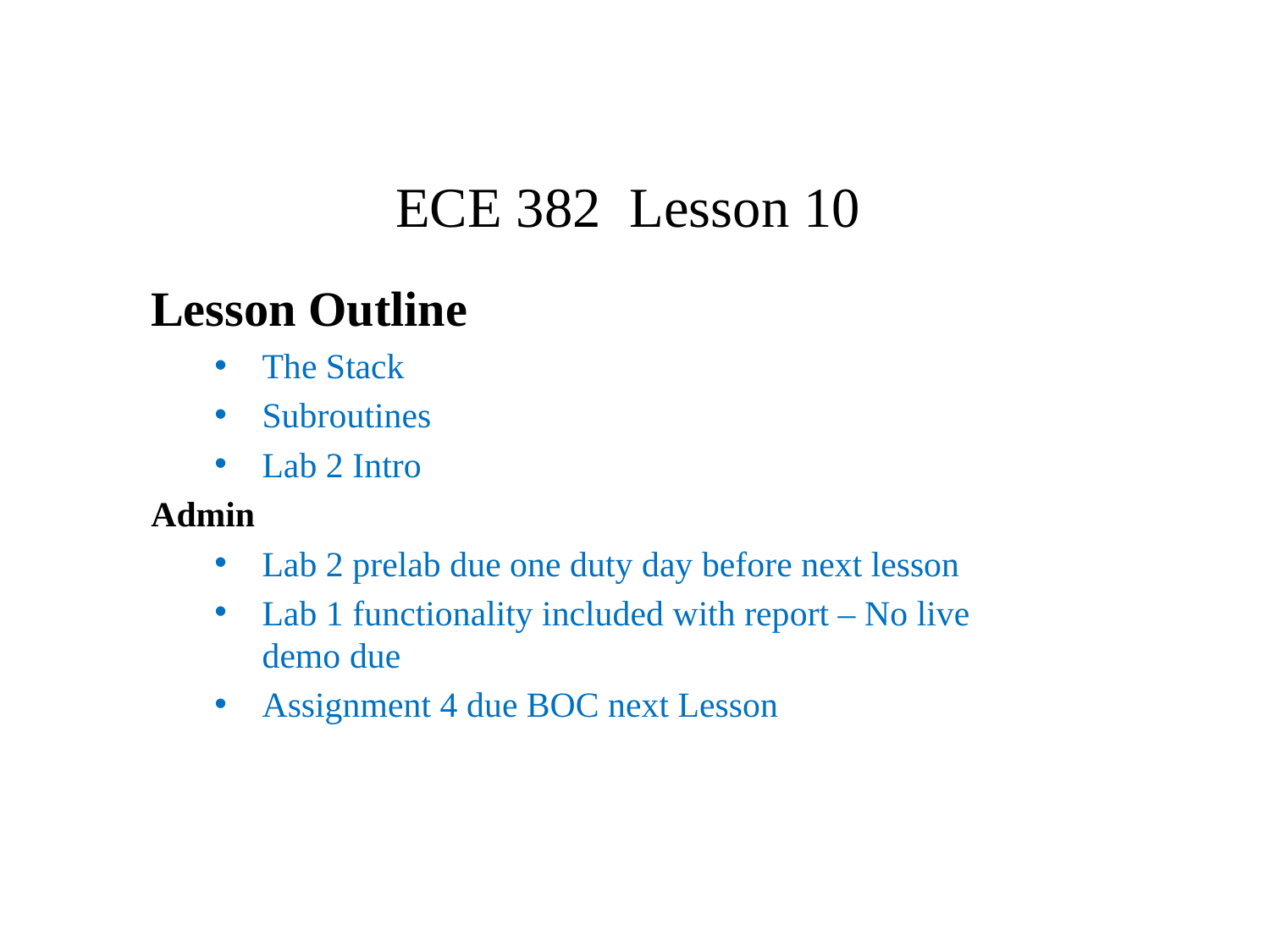

# ECE 382  Lesson 10
Lesson Outline
The Stack
Subroutines
Lab 2 Intro
Admin
Lab 2 prelab due one duty day before next lesson
Lab 1 functionality included with report – No live demo due
Assignment 4 due BOC next Lesson